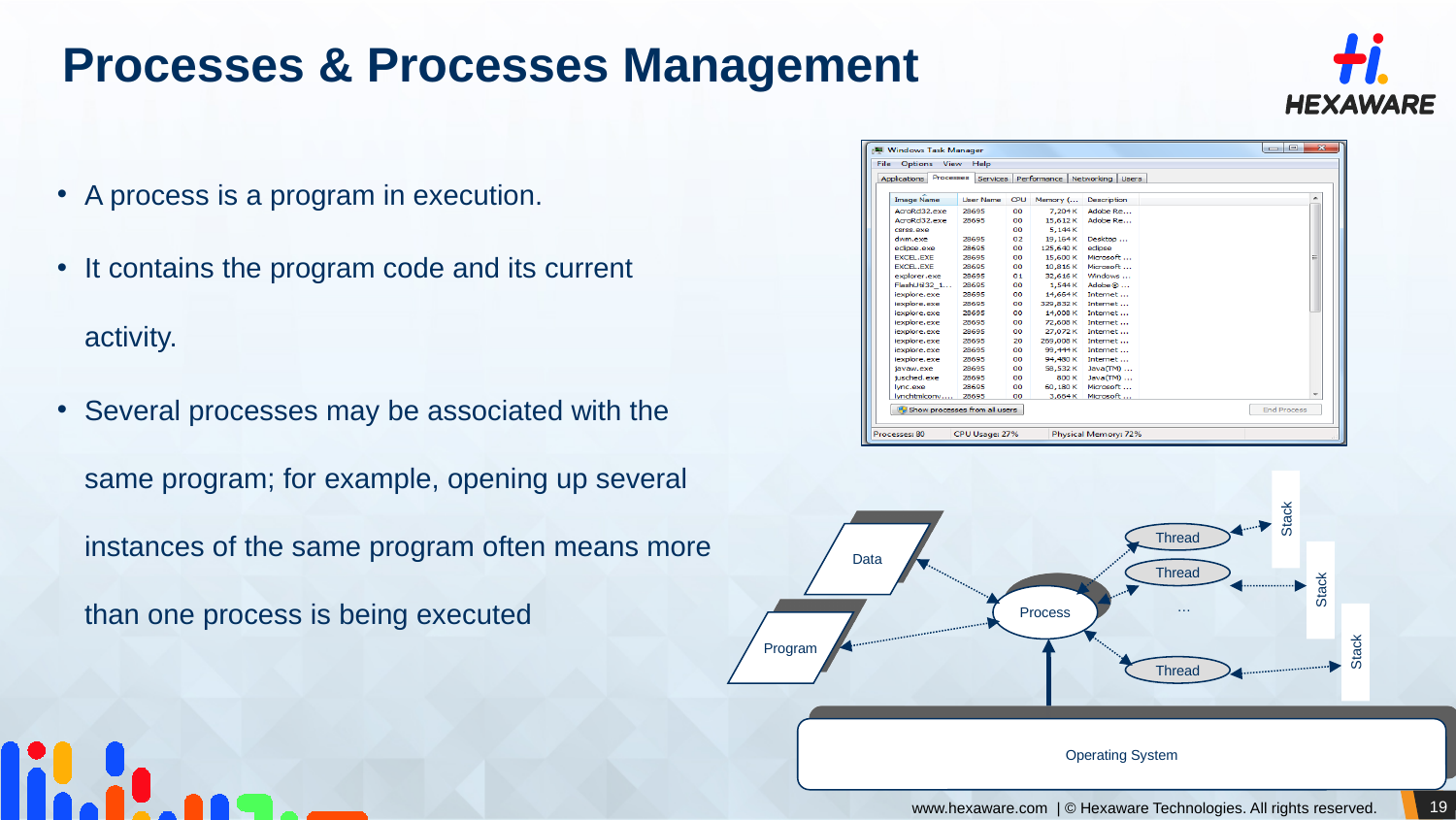

# Processes & Processes Management
A process is a program in execution.
It contains the program code and its current activity.
Several processes may be associated with the same program; for example, opening up several instances of the same program often means more than one process is being executed

Stack
Data
Thread

Thread
Stack
Process

…
Program

Stack

Thread

Operating System